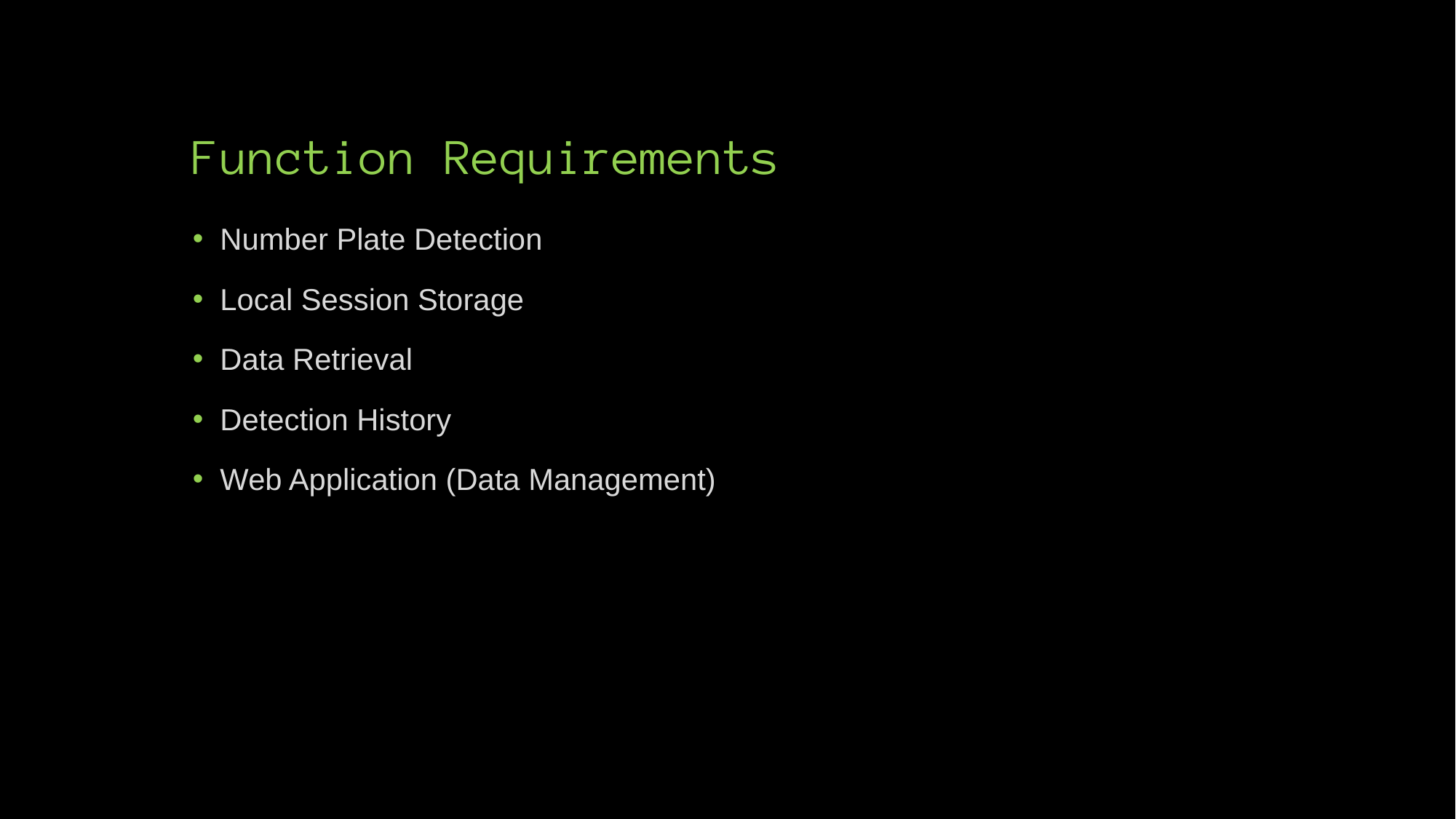

# Function Requirements
Number Plate Detection
Local Session Storage
Data Retrieval
Detection History
Web Application (Data Management)